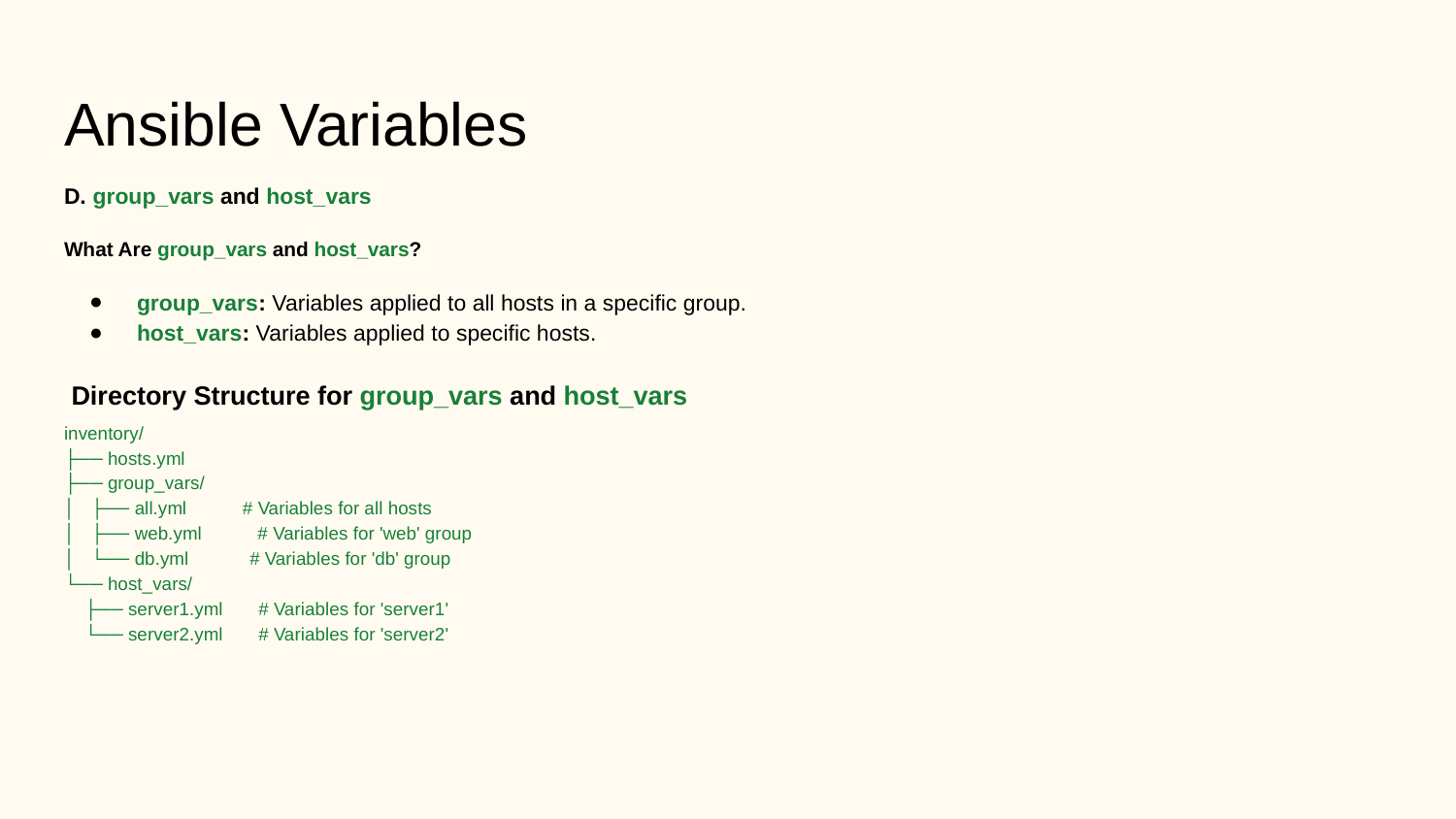

# Ansible Variables
D. group_vars and host_vars
What Are group_vars and host_vars?
group_vars: Variables applied to all hosts in a specific group.
host_vars: Variables applied to specific hosts.
 Directory Structure for group_vars and host_vars
inventory/
├── hosts.yml
├── group_vars/
│   ├── all.yml           # Variables for all hosts
│   ├── web.yml           # Variables for 'web' group
│   └── db.yml            # Variables for 'db' group
└── host_vars/
    ├── server1.yml       # Variables for 'server1'
    └── server2.yml       # Variables for 'server2'